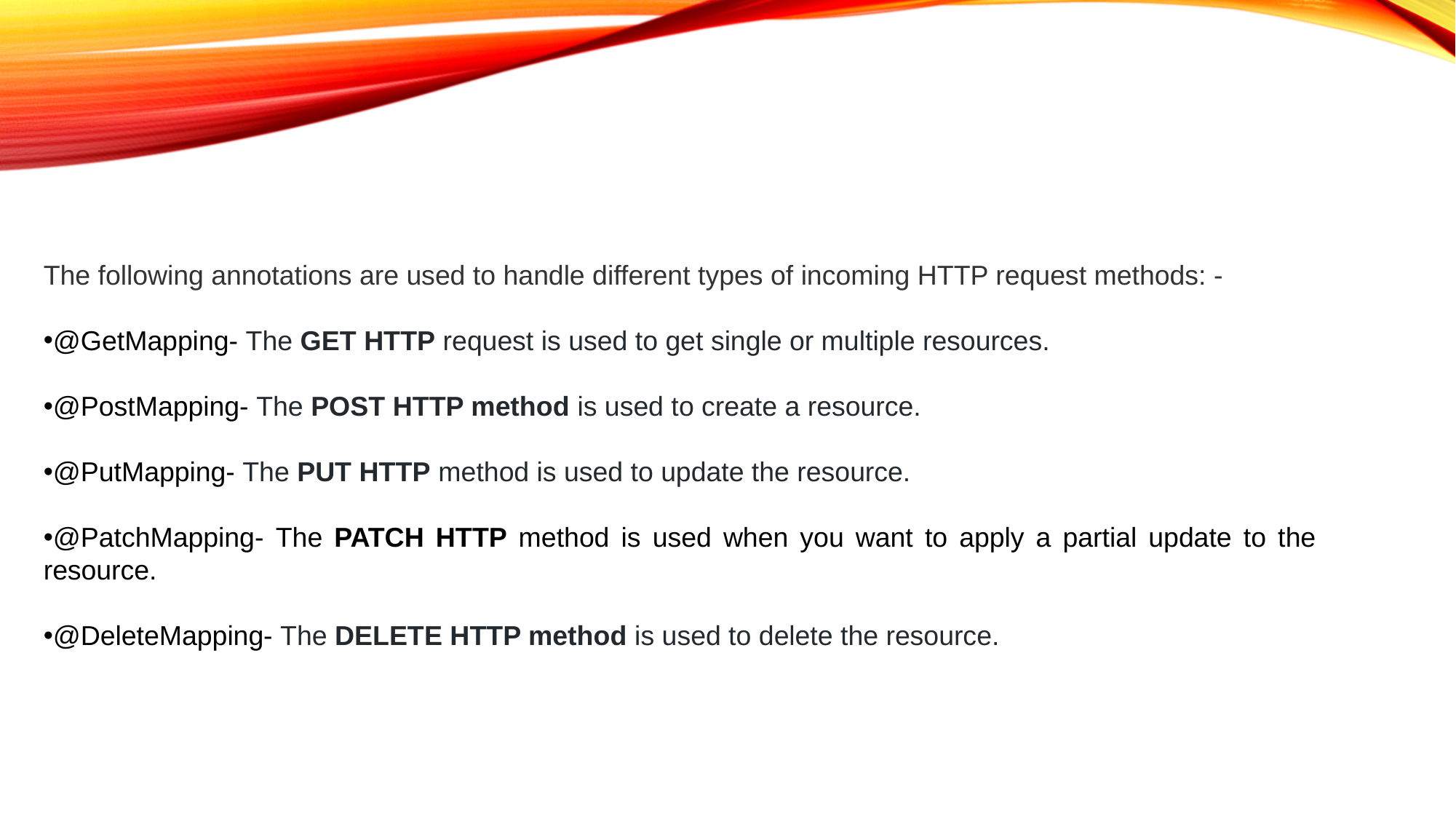

The following annotations are used to handle different types of incoming HTTP request methods: -

@GetMapping- The GET HTTP request is used to get single or multiple resources.

@PostMapping- The POST HTTP method is used to create a resource.

@PutMapping- The PUT HTTP method is used to update the resource.

@PatchMapping- The PATCH HTTP method is used when you want to apply a partial update to the resource.

@DeleteMapping- The DELETE HTTP method is used to delete the resource.